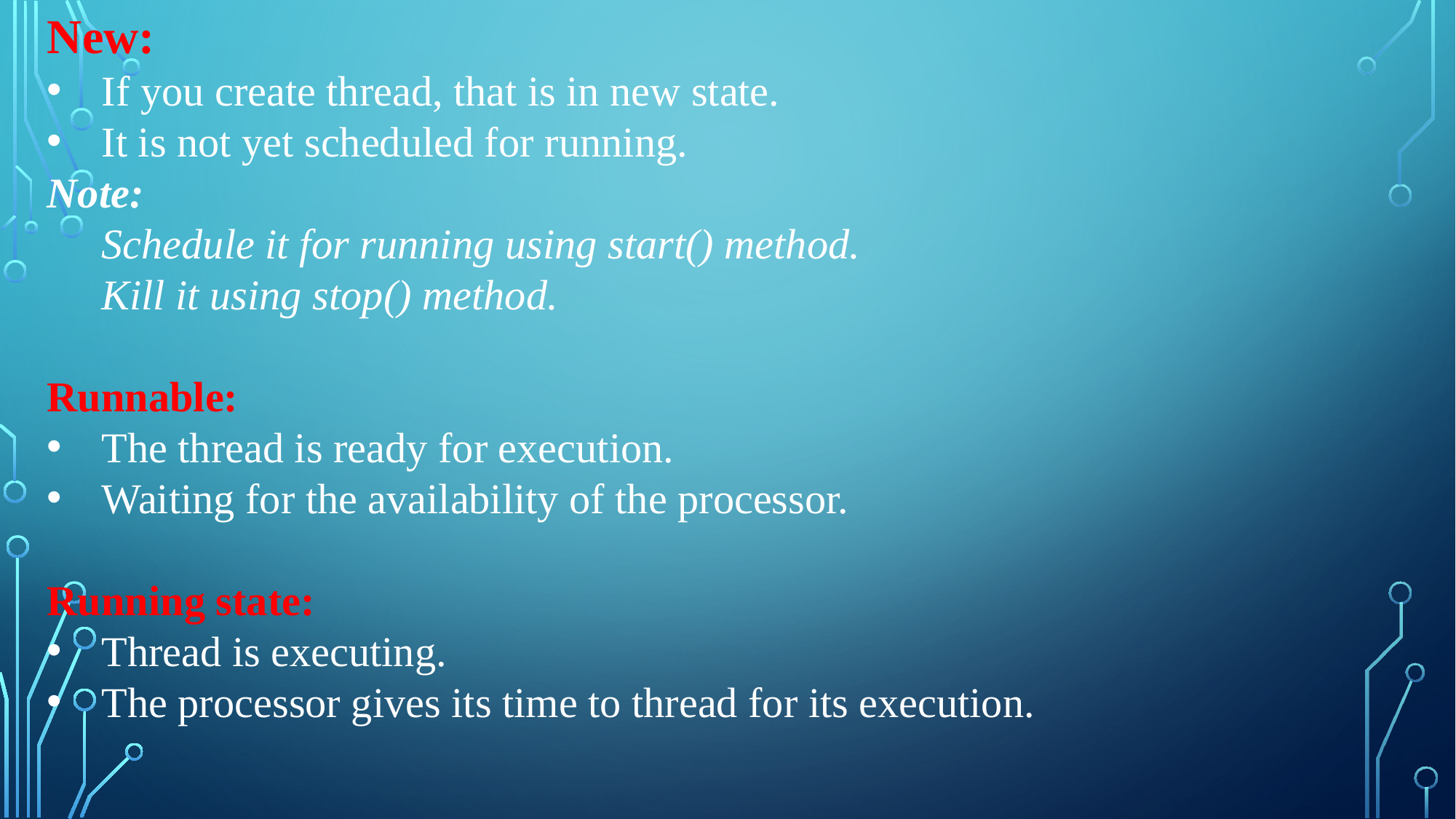

New:
If you create thread, that is in new state.
It is not yet scheduled for running.
Note:
Schedule it for running using start() method.
Kill it using stop() method.

Runnable:
The thread is ready for execution.
Waiting for the availability of the processor.

Running state:
Thread is executing.
The processor gives its time to thread for its execution.